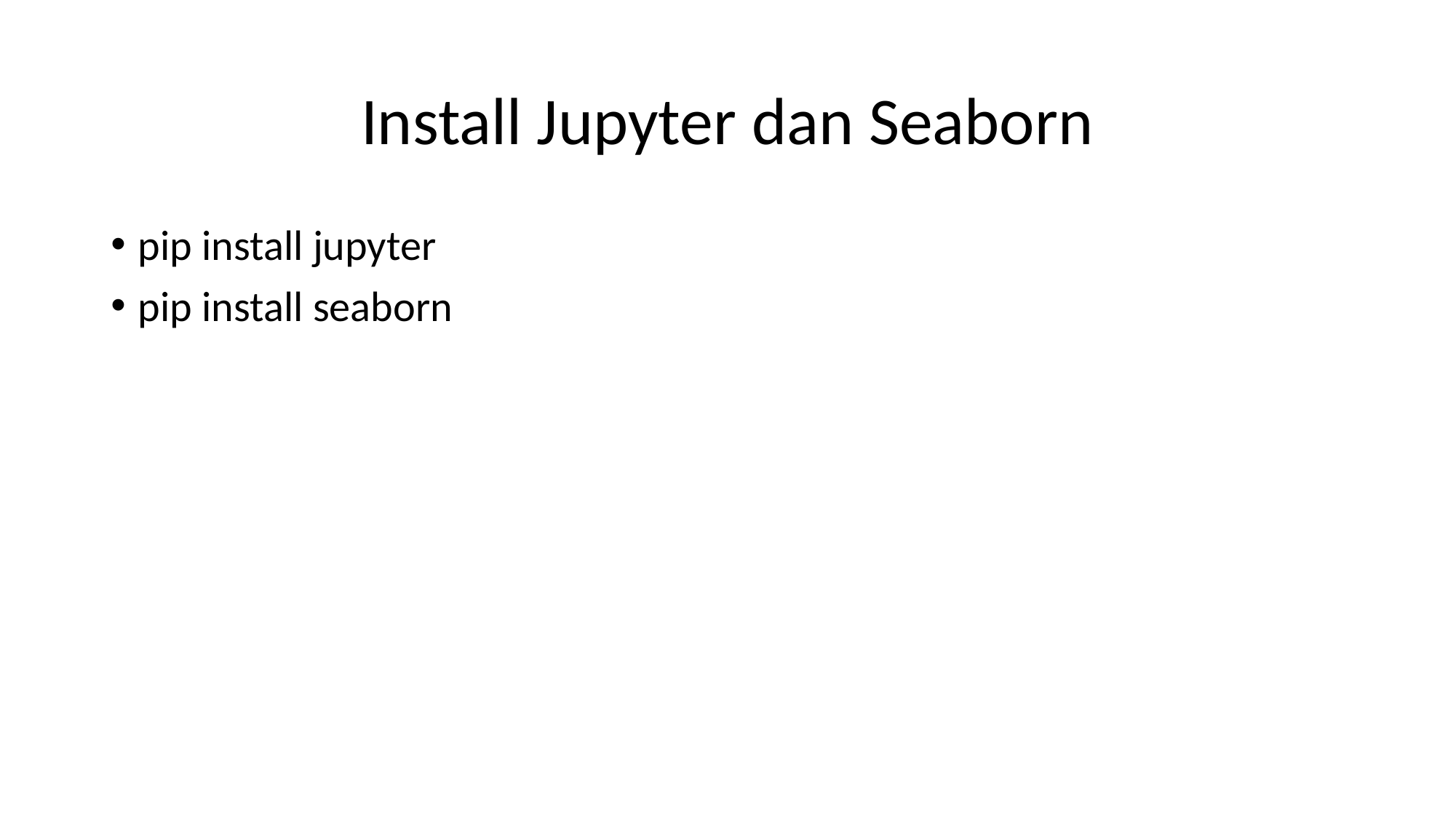

# Install Jupyter dan Seaborn
pip install jupyter
pip install seaborn